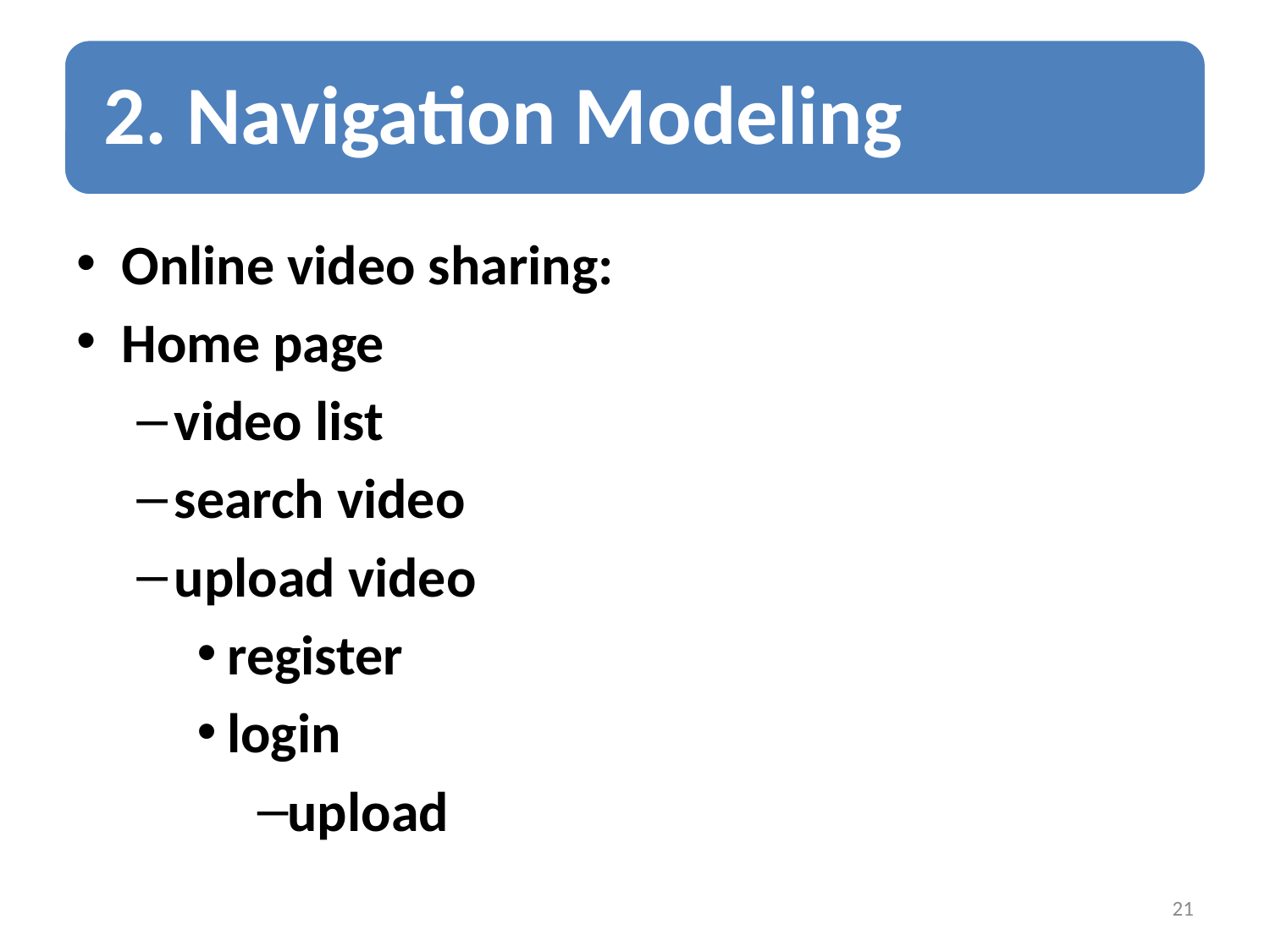

2. Navigation Modeling
Online video sharing:
Home page
video list
search video
upload video
register
login
upload

21